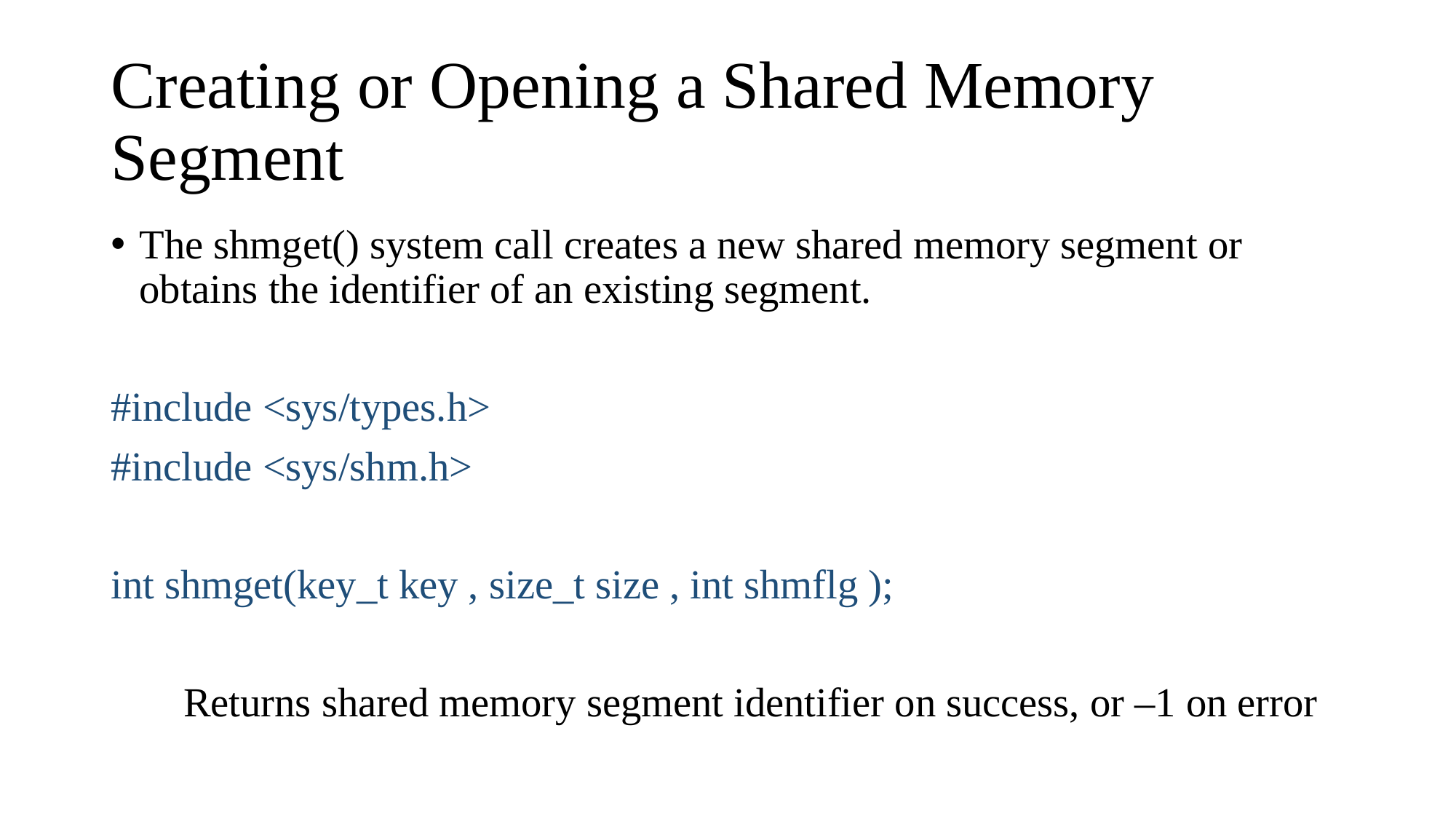

# Creating or Opening a Shared Memory Segment
The shmget() system call creates a new shared memory segment or obtains the identifier of an existing segment.

#include <sys/types.h>
#include <sys/shm.h>

int shmget(key_t key , size_t size , int shmflg );

       Returns shared memory segment identifier on success, or –1 on error